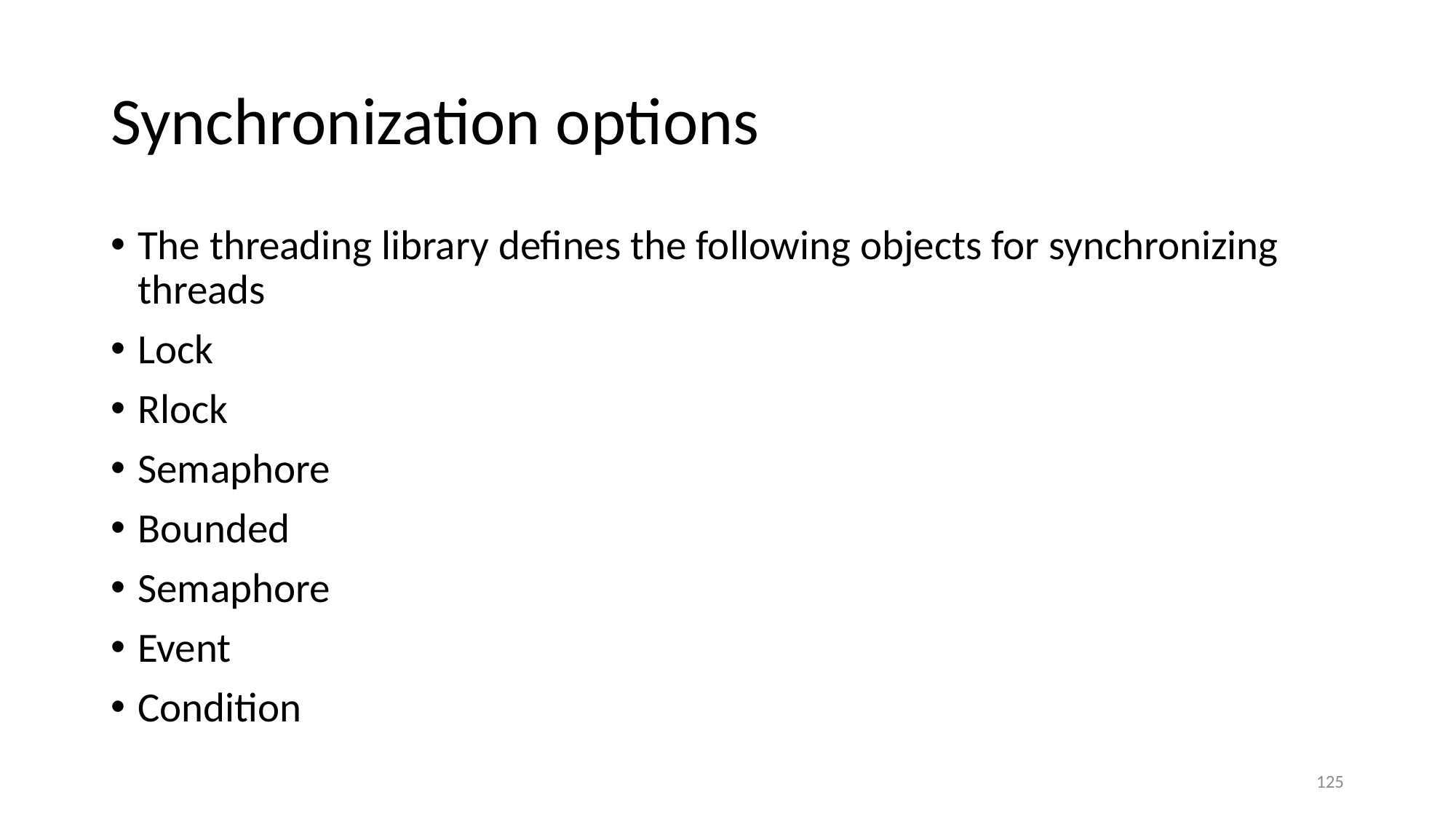

# Synchronization options
The threading library defines the following objects for synchronizing threads
Lock
Rlock
Semaphore
Bounded
Semaphore
Event
Condition

125